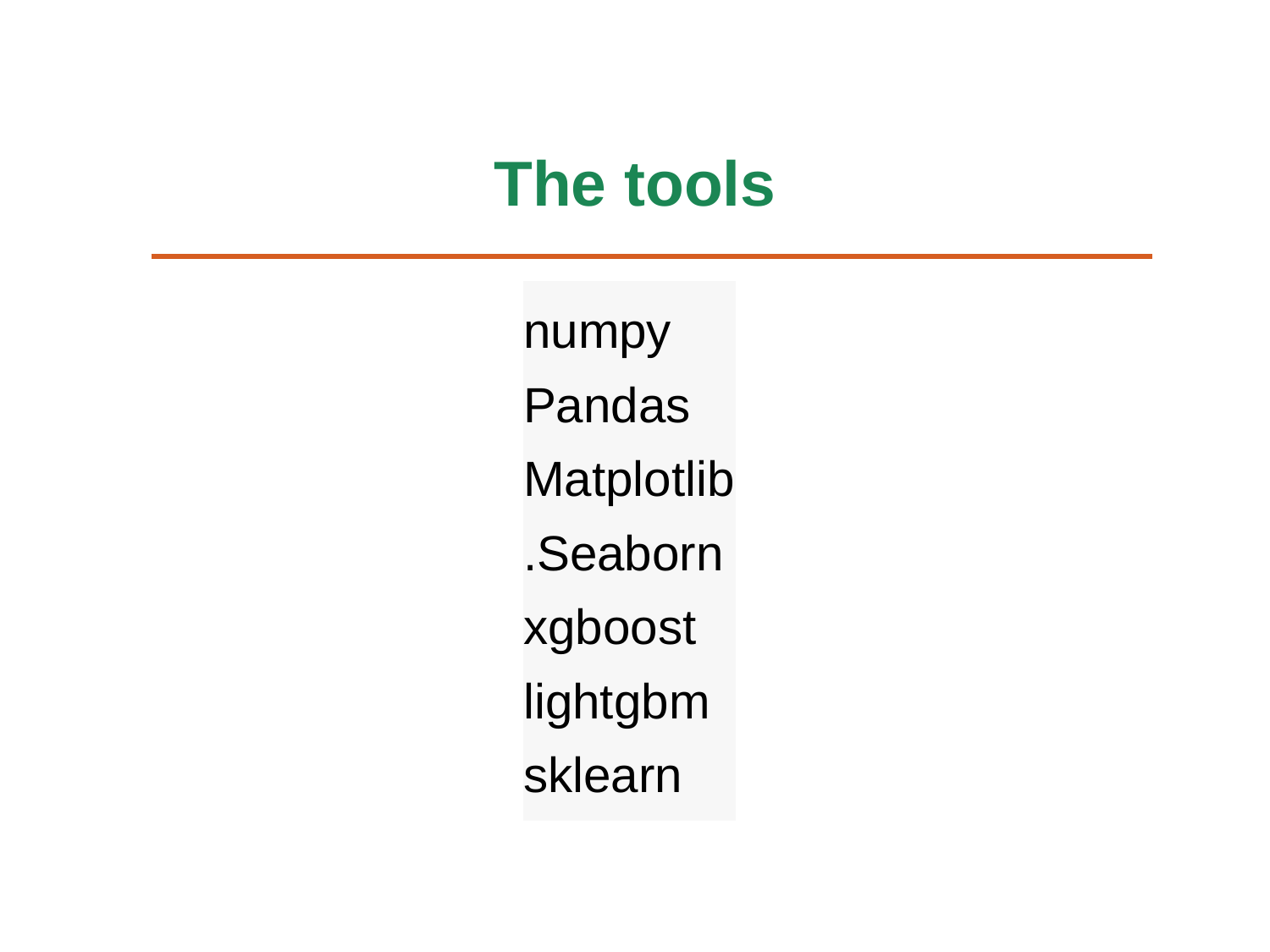

# The tools
numpy
Pandas
Matplotlib
.Seaborn
xgboost
lightgbm
sklearn